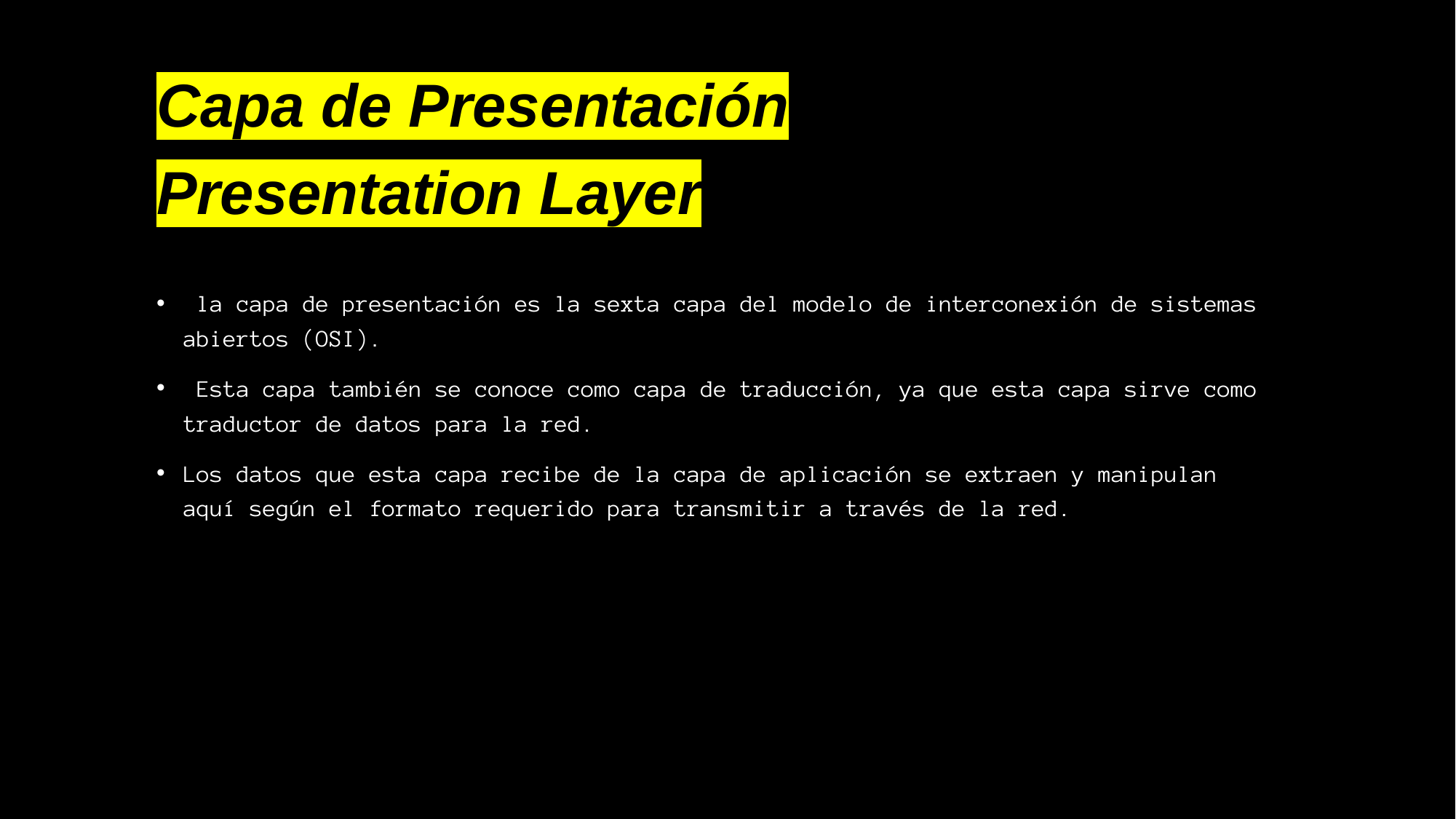

# Capa de Presentación Presentation Layer
 la capa de presentación es la sexta capa del modelo de interconexión de sistemas abiertos (OSI).
 Esta capa también se conoce como capa de traducción, ya que esta capa sirve como traductor de datos para la red.
Los datos que esta capa recibe de la capa de aplicación se extraen y manipulan aquí según el formato requerido para transmitir a través de la red.